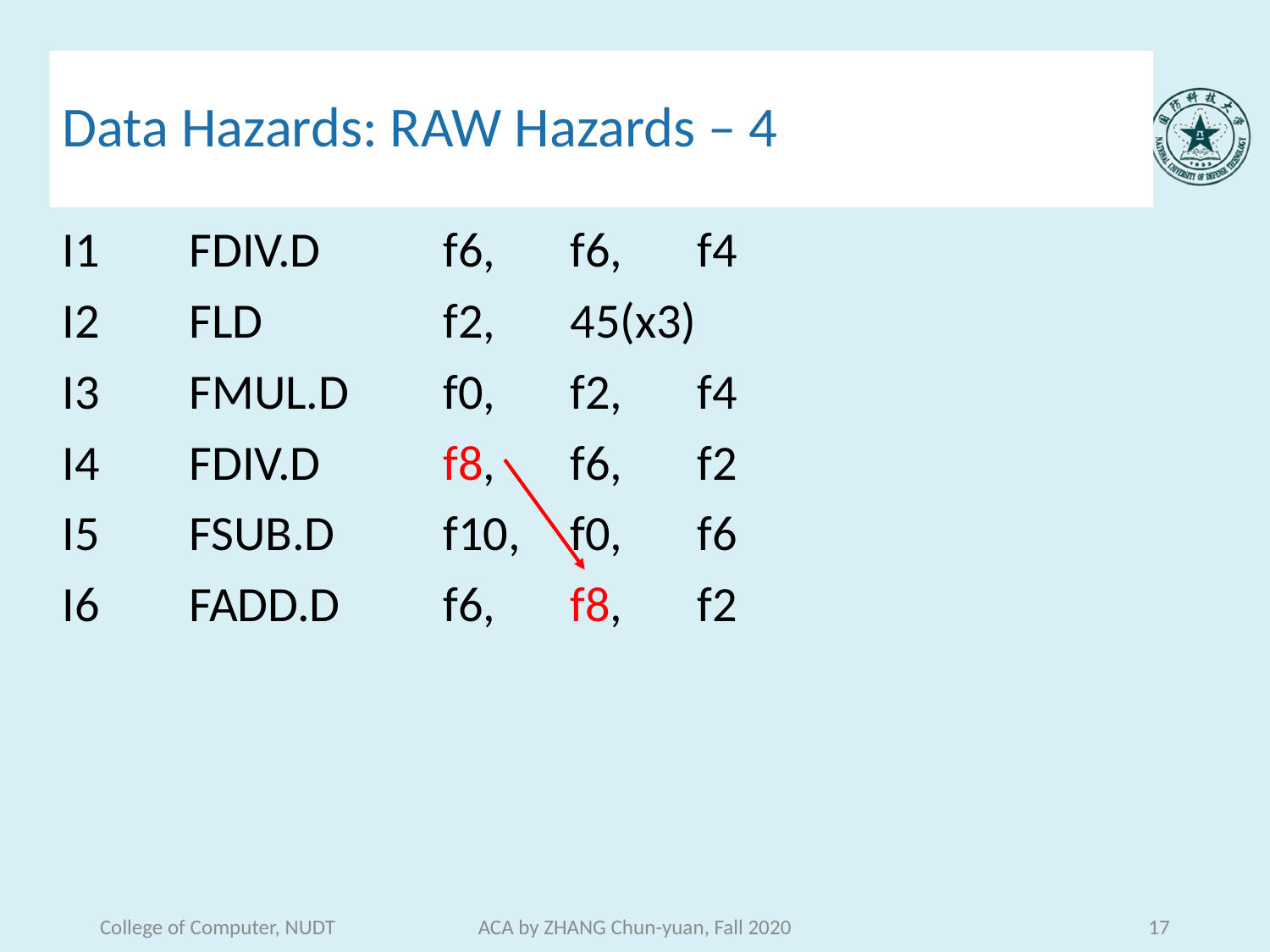

# Data Hazards: RAW Hazards – 4
I1 	FDIV.D	f6, 	f6,	f4
I2 	FLD		f2,	45(x3)
I3 	FMUL.D	f0,	f2,	f4
I4 	FDIV.D	f8,	f6,	f2
I5	FSUB.D	f10,	f0,	f6
I6 	FADD.D	f6,	f8,	f2

College of Computer, NUDT
ACA by ZHANG Chun-yuan, Fall 2020
17